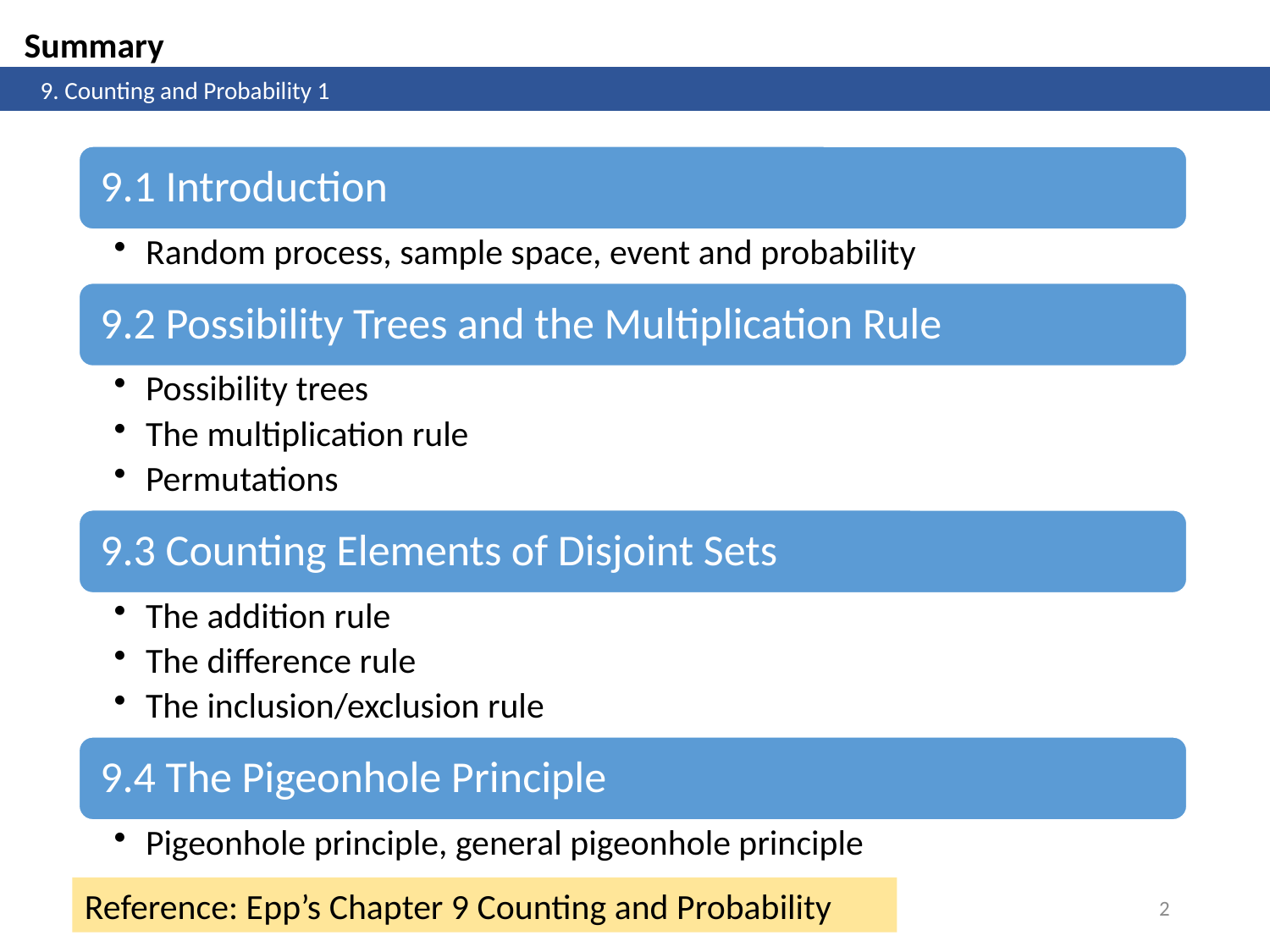

Summary

	9. Counting and Probability 1
9.1 Introduction
Random process, sample space, event and probability
9.2 Possibility Trees and the Multiplication Rule
Possibility trees
The multiplication rule
Permutations
9.3 Counting Elements of Disjoint Sets
The addition rule
The difference rule
The inclusion/exclusion rule
9.4 The Pigeonhole Principle
Pigeonhole principle, general pigeonhole principle
Reference: Epp’s Chapter 9 Counting and Probability
2